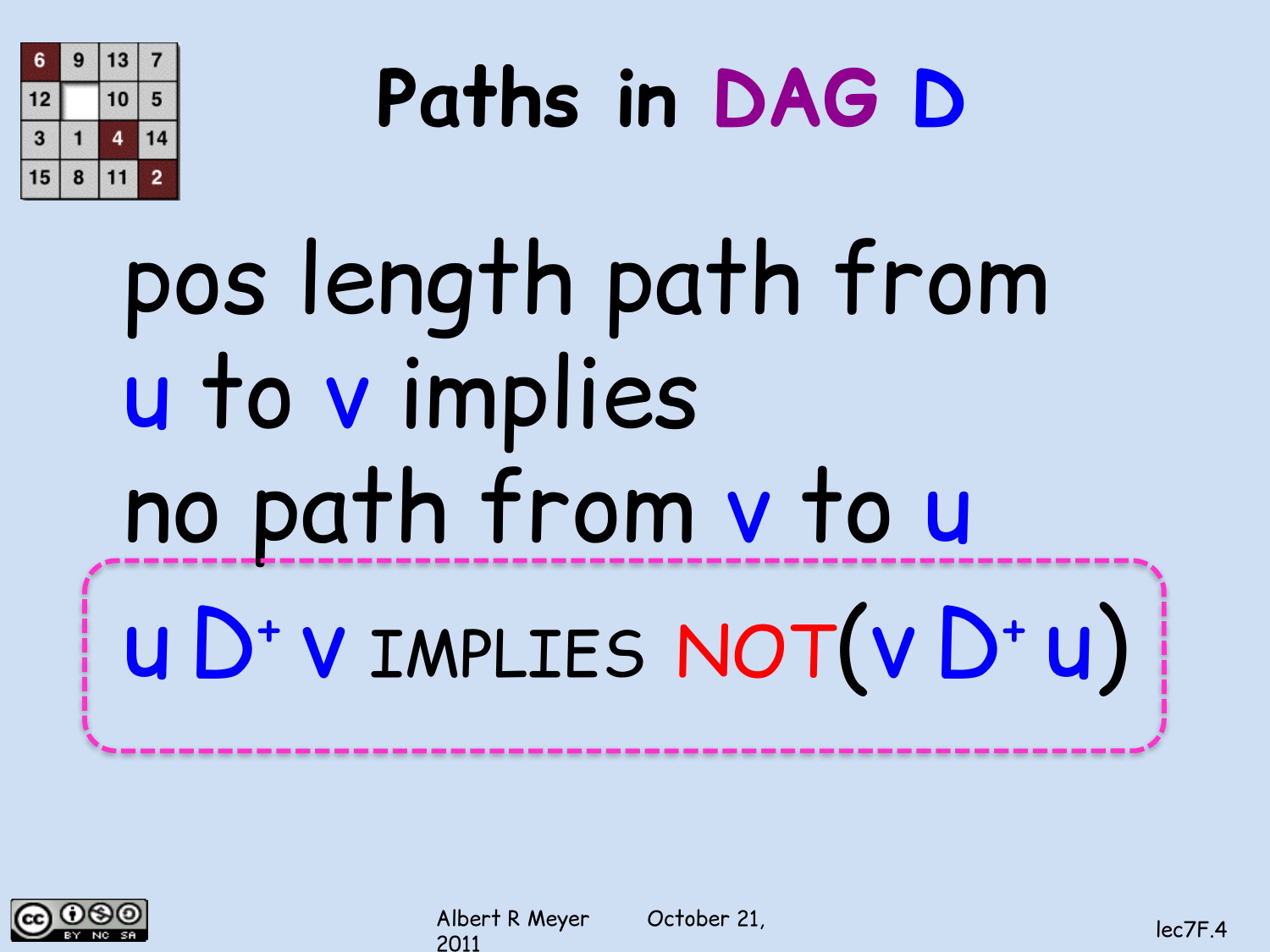

Paths in DAG D
  pos length path from
  u to v implies
  no path from v to u
  u D+ v IMPLIES NOT(v D+ u)